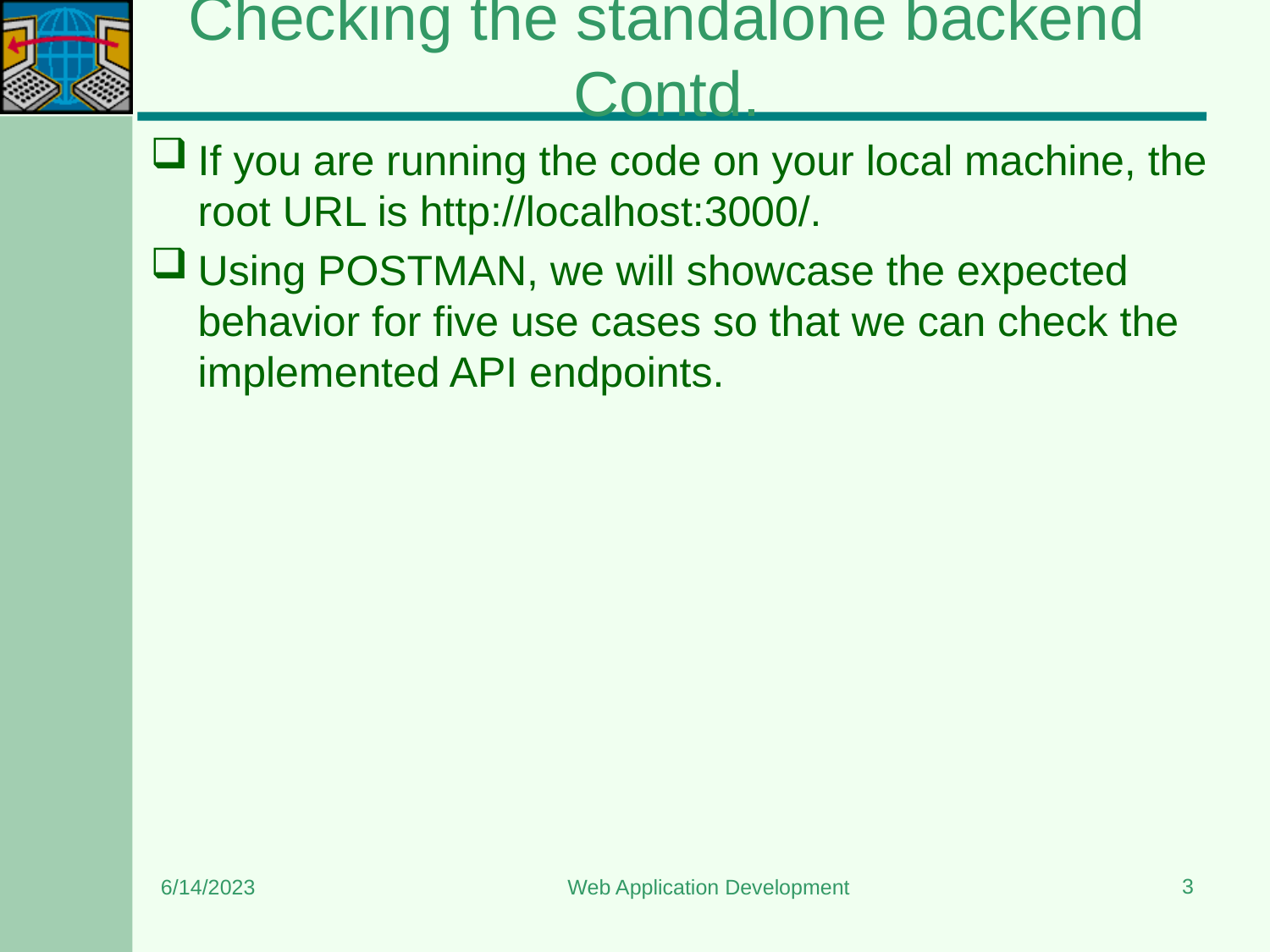

# Checking the standalone backend Contd.
If you are running the code on your local machine, the root URL is http://localhost:3000/.
Using POSTMAN, we will showcase the expected behavior for five use cases so that we can check the implemented API endpoints.

3
6/14/2023
Web Application Development